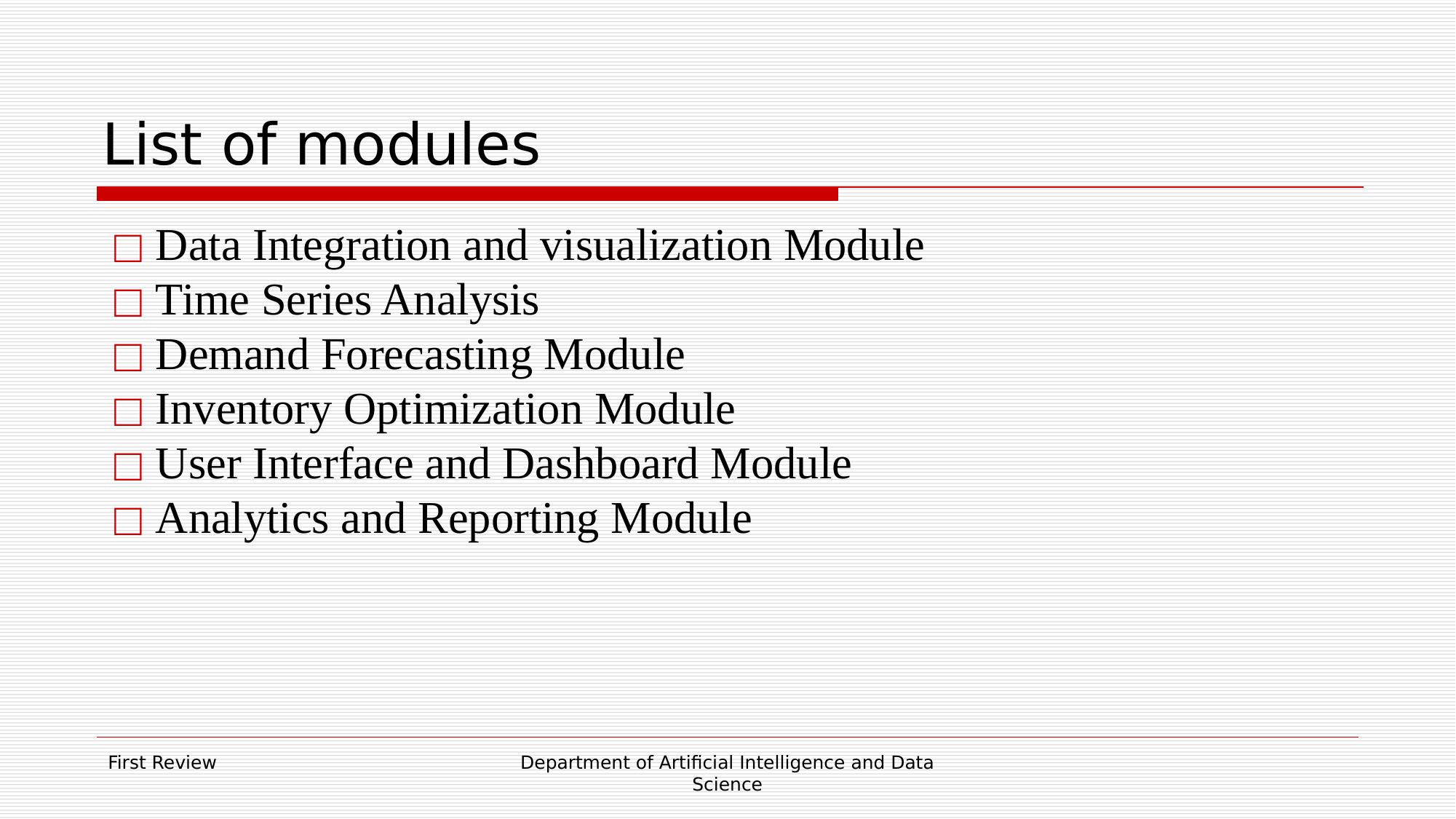

# List of modules
Data Integration and visualization Module
Time Series Analysis
Demand Forecasting Module
Inventory Optimization Module
User Interface and Dashboard Module
Analytics and Reporting Module
First Review
Department of Artificial Intelligence and Data Science
11